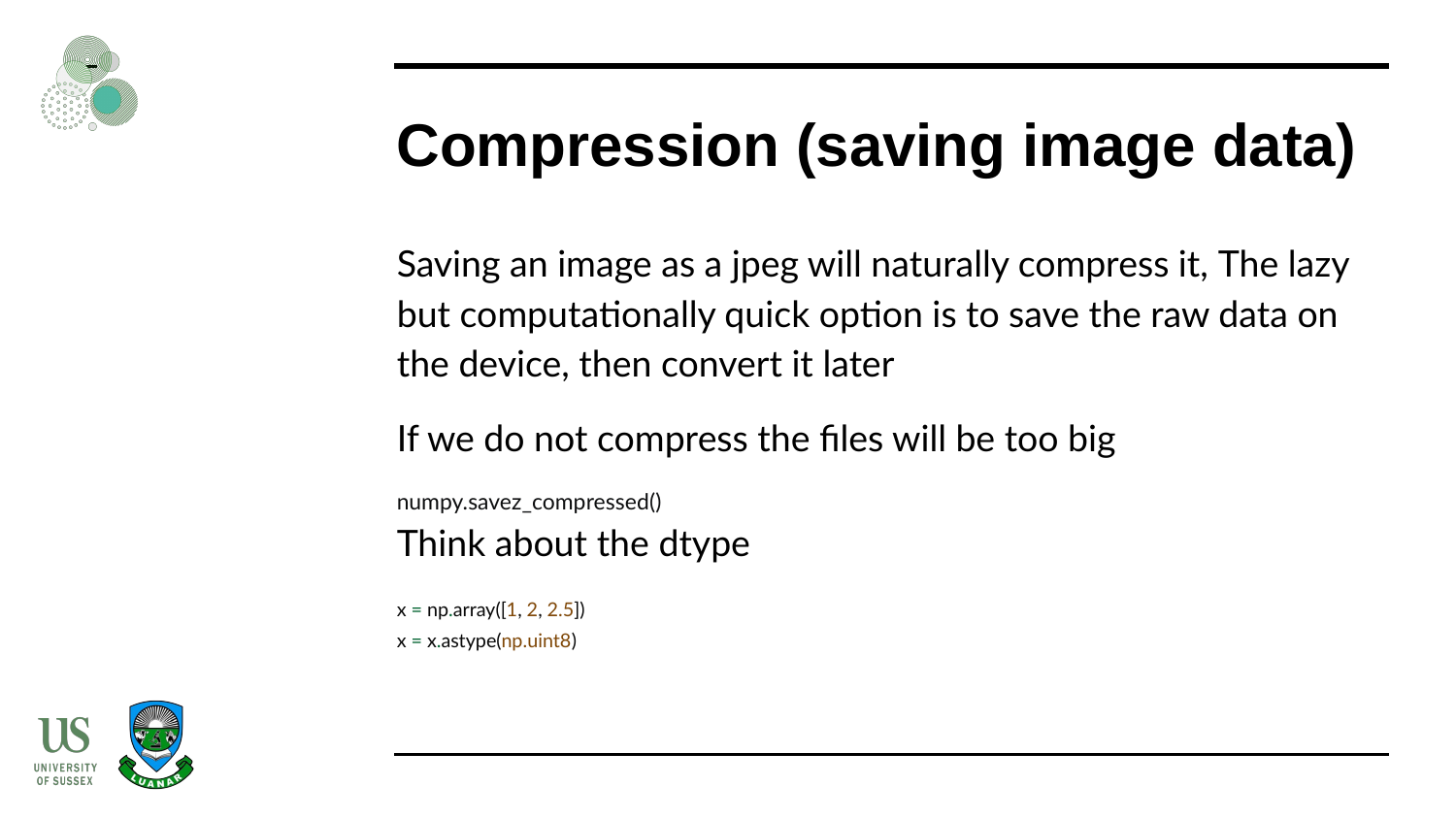

# Compression (saving image data)
Saving an image as a jpeg will naturally compress it, The lazy but computationally quick option is to save the raw data on the device, then convert it later
If we do not compress the files will be too big
numpy.savez_compressed()
Think about the dtype
x = np.array([1, 2, 2.5])
x = x.astype(np.uint8)